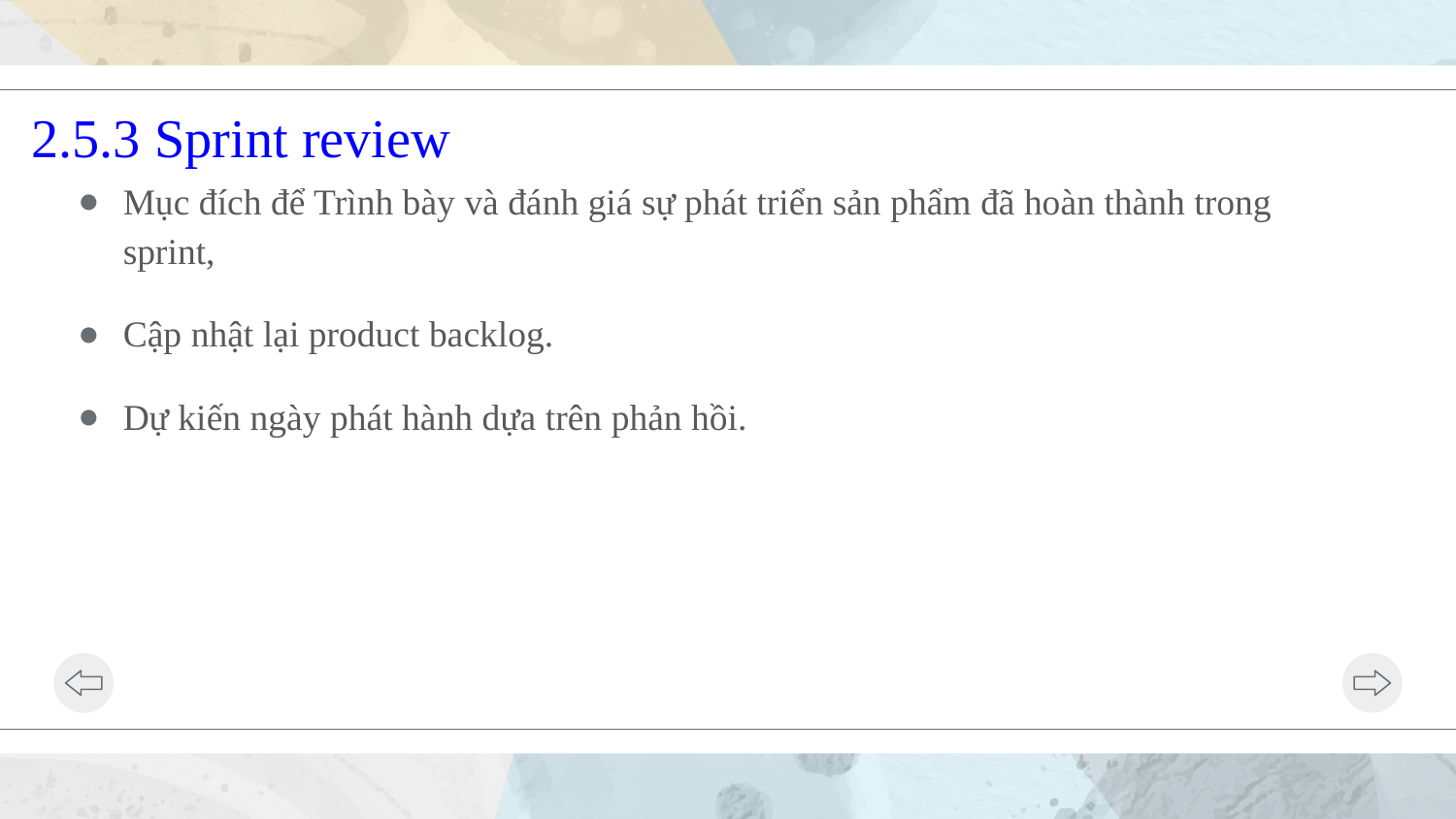

# 2.5.3 Sprint review
Mục đích để Trình bày và đánh giá sự phát triển sản phẩm đã hoàn thành trong sprint,
Cập nhật lại product backlog.
Dự kiến ngày phát hành dựa trên phản hồi.